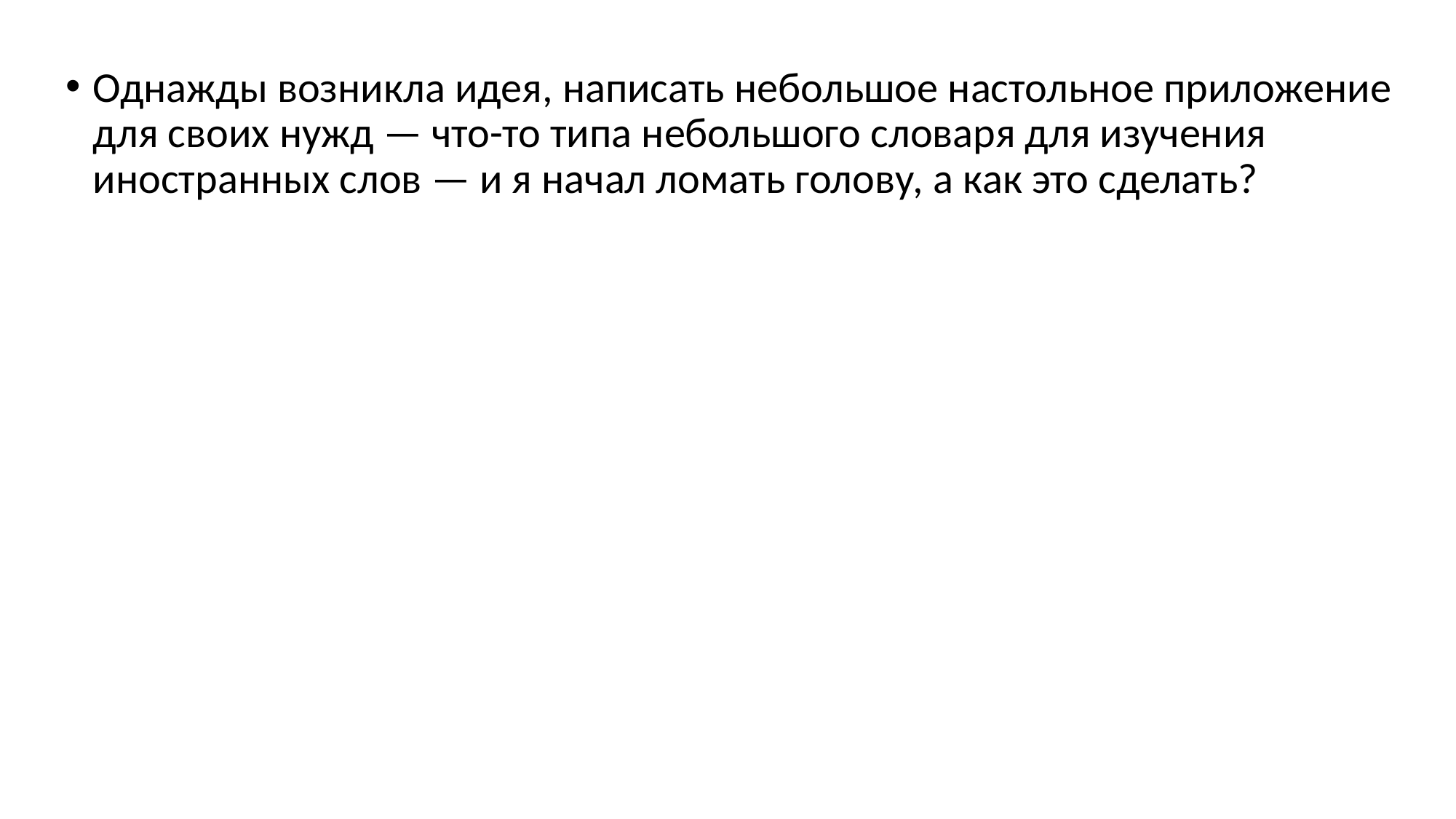

Однажды возникла идея, написать небольшое настольное приложение для своих нужд — что-то типа небольшого словаря для изучения иностранных слов — и я начал ломать голову, а как это сделать?